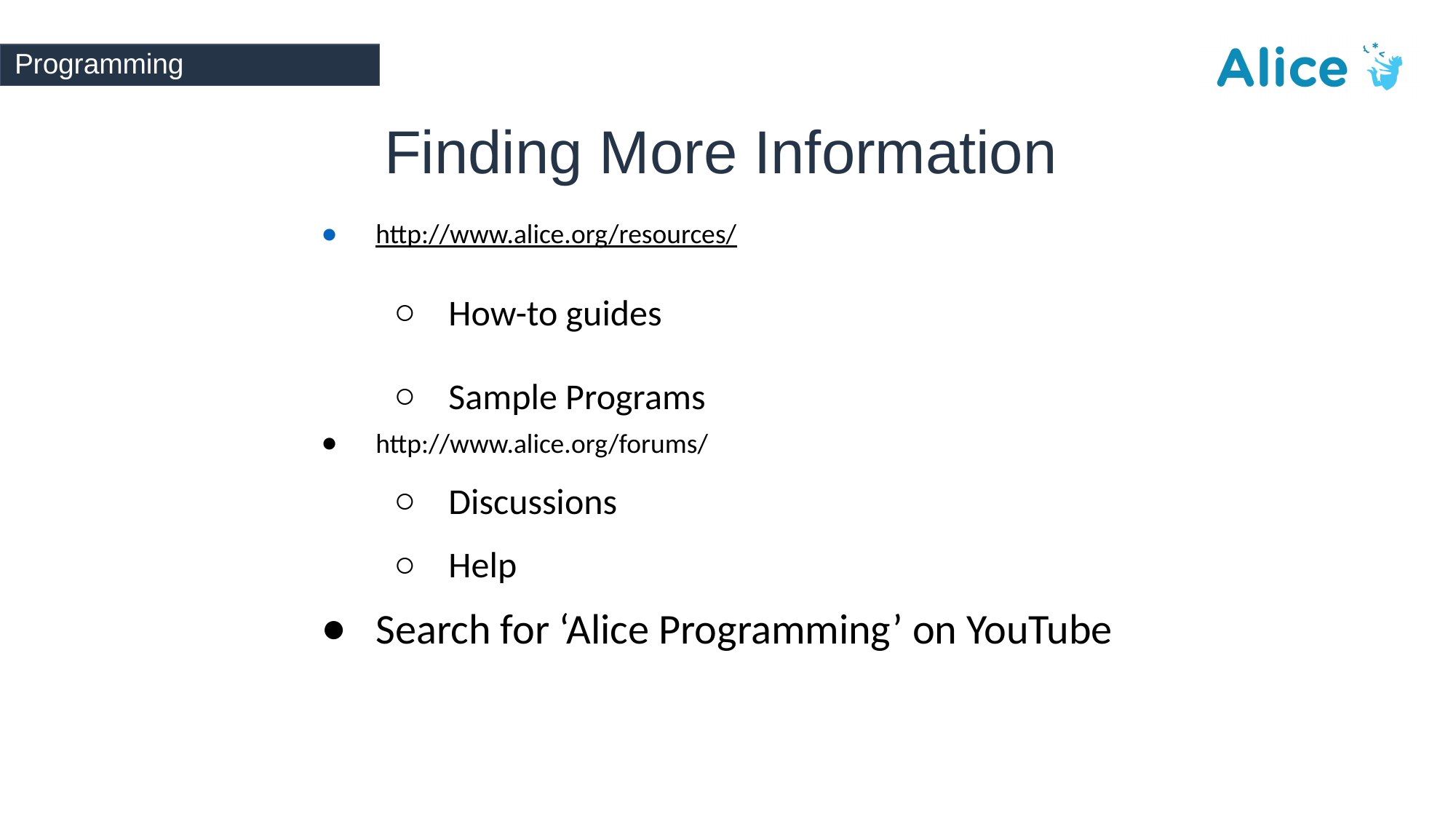

# Programming
Finding More Information
http://www.alice.org/resources/
How-to guides
Sample Programs
http://www.alice.org/forums/
Discussions
Help
Search for ‘Alice Programming’ on YouTube